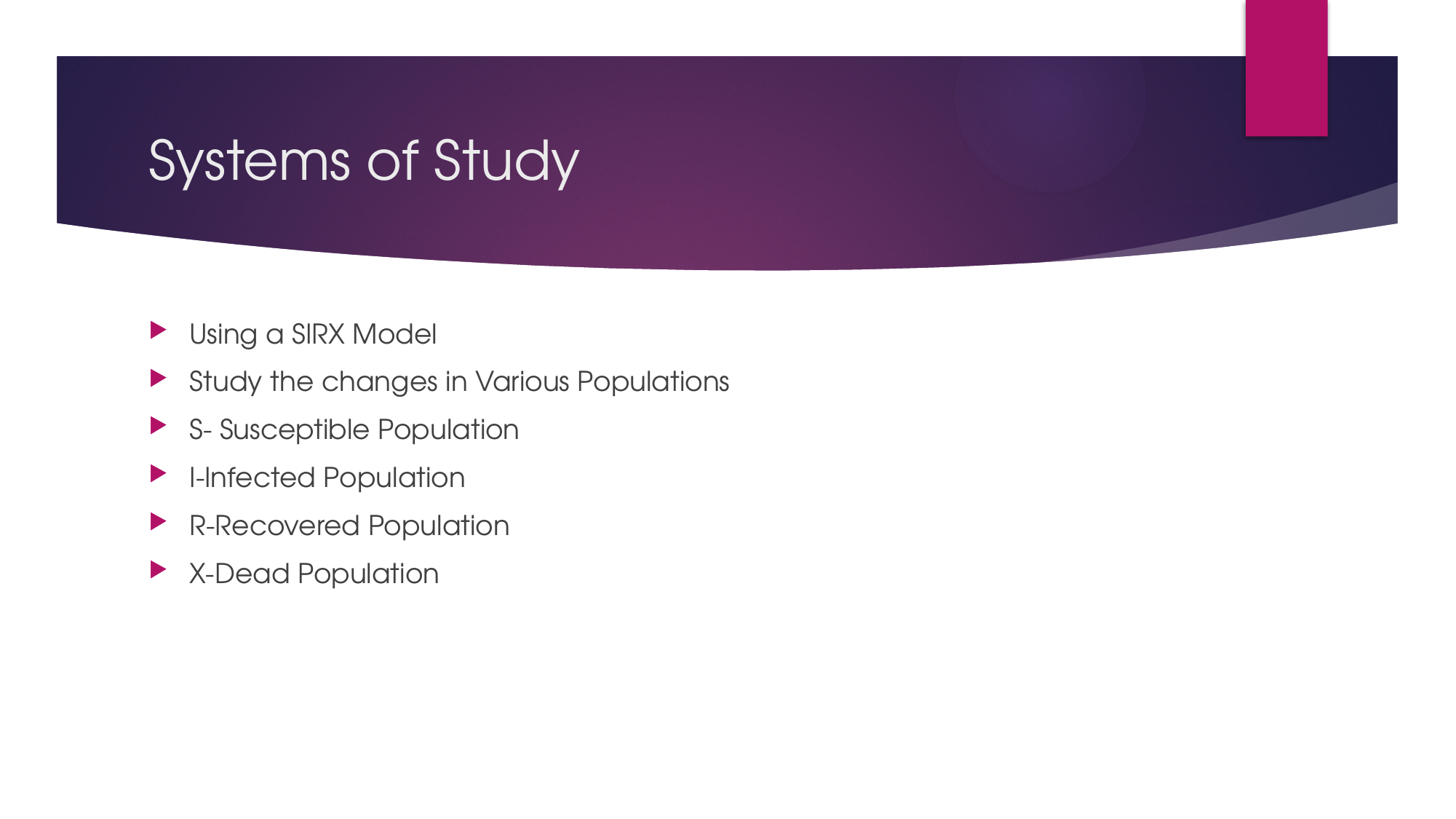

# Systems of Study
Using a SIRX Model
Study the changes in Various Populations
S- Susceptible Population
I-Infected Population
R-Recovered Population
X-Dead Population